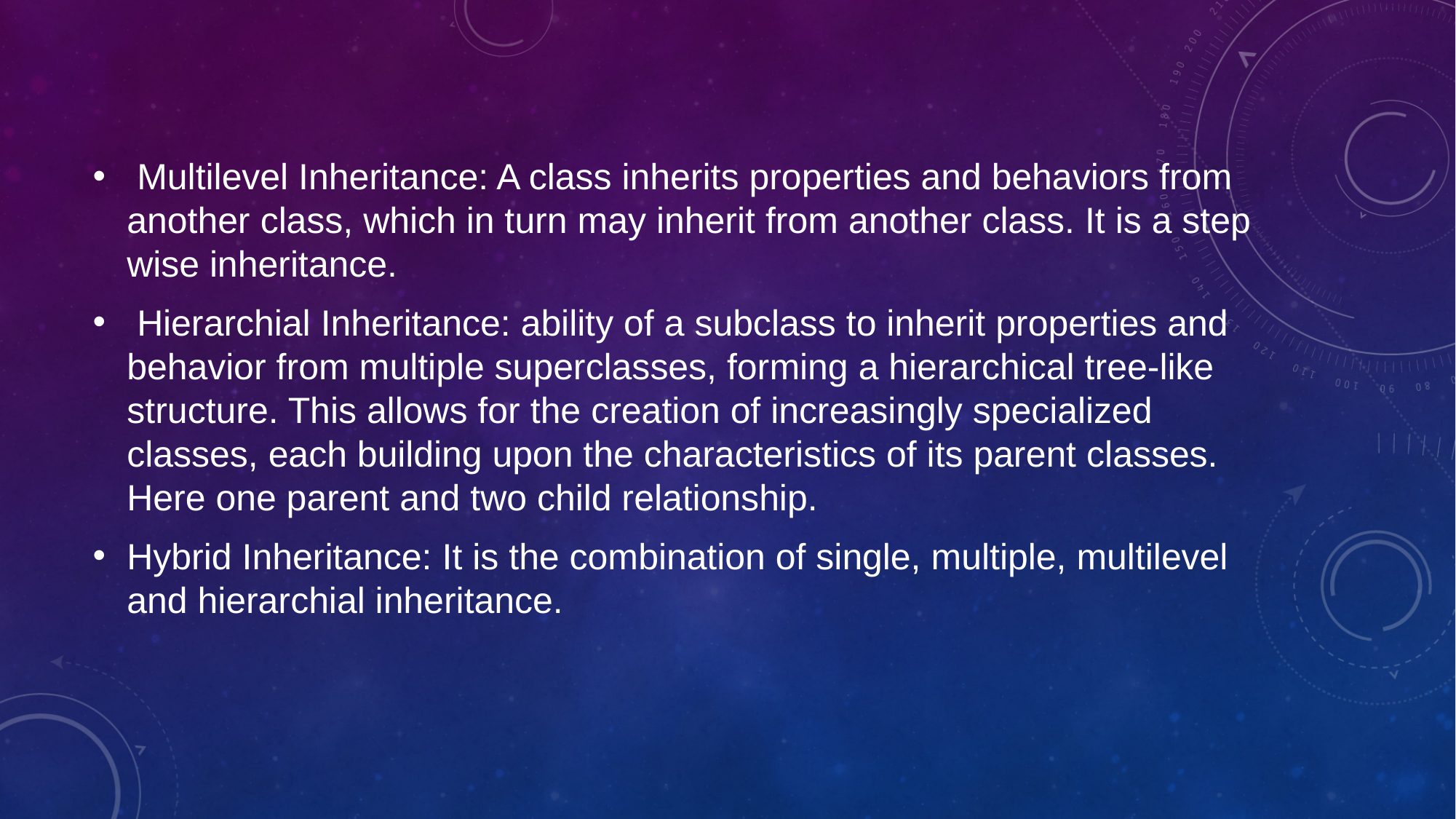

Multilevel Inheritance: A class inherits properties and behaviors from another class, which in turn may inherit from another class. It is a step wise inheritance.
 Hierarchial Inheritance: ability of a subclass to inherit properties and behavior from multiple superclasses, forming a hierarchical tree-like structure. This allows for the creation of increasingly specialized classes, each building upon the characteristics of its parent classes. Here one parent and two child relationship.
Hybrid Inheritance: It is the combination of single, multiple, multilevel and hierarchial inheritance.